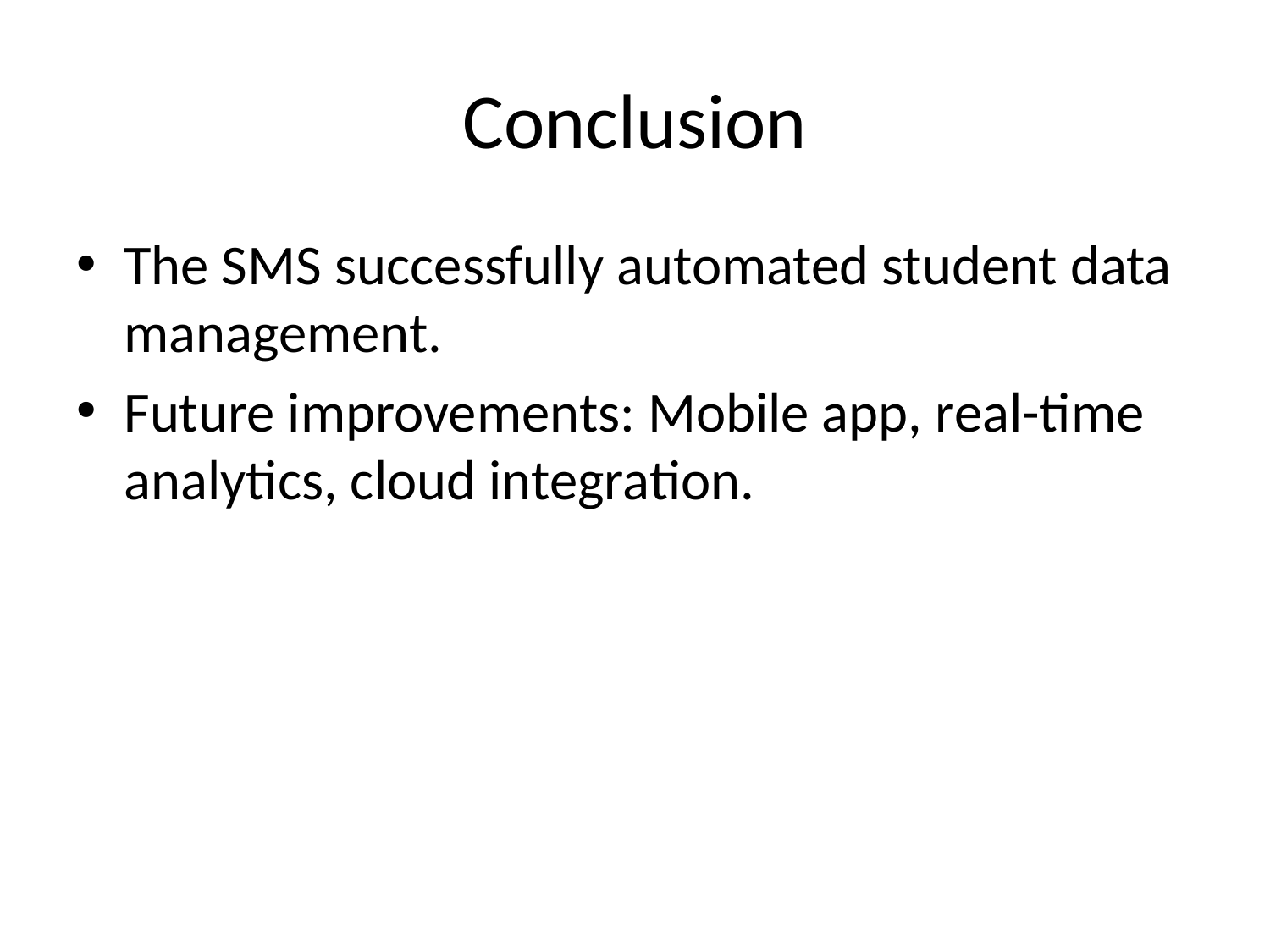

# Conclusion
The SMS successfully automated student data management.
Future improvements: Mobile app, real-time analytics, cloud integration.